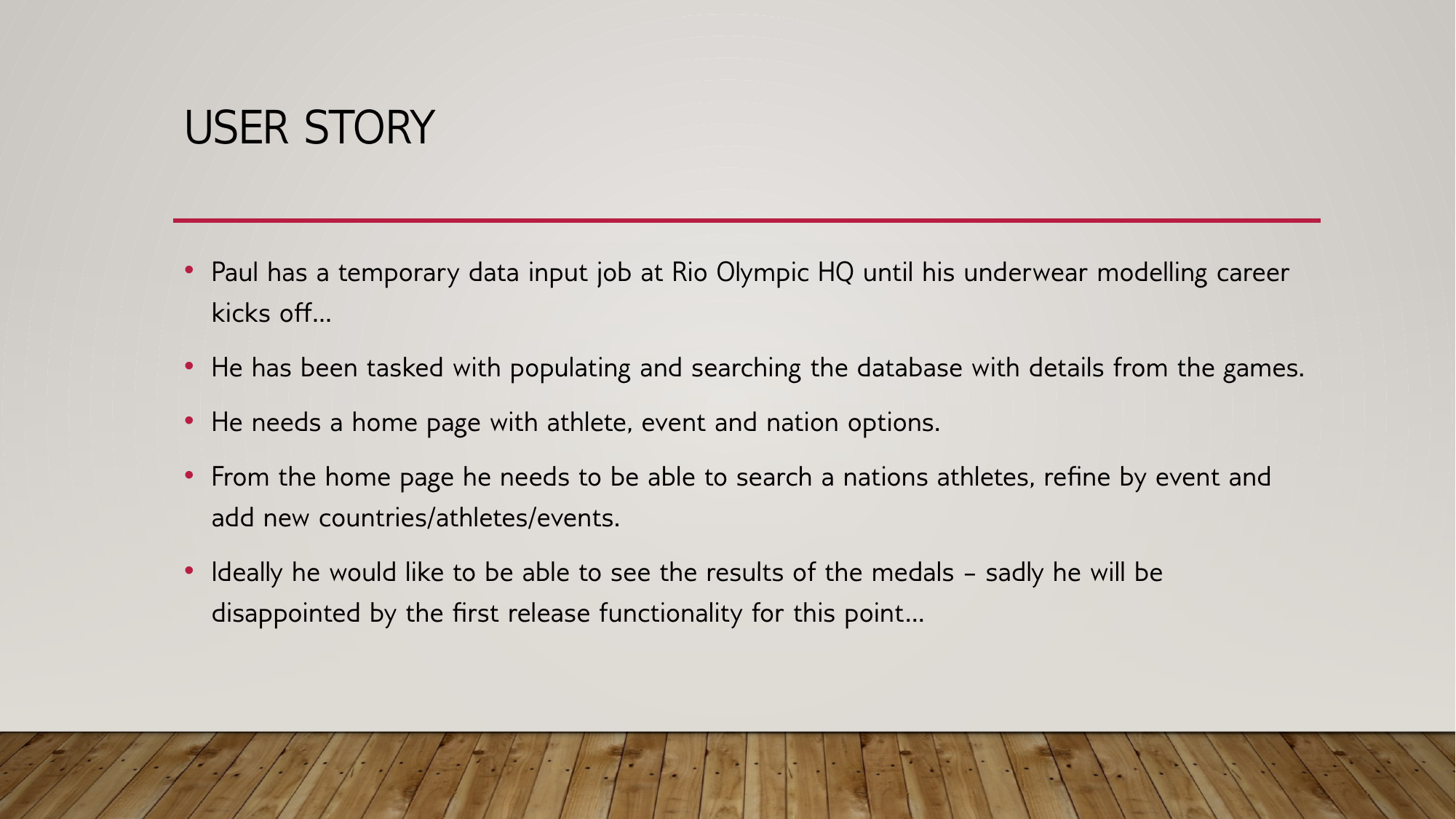

# User Story
Paul has a temporary data input job at Rio Olympic HQ until his underwear modelling career kicks off…
He has been tasked with populating and searching the database with details from the games.
He needs a home page with athlete, event and nation options.
From the home page he needs to be able to search a nations athletes, refine by event and add new countries/athletes/events.
Ideally he would like to be able to see the results of the medals – sadly he will be disappointed by the first release functionality for this point…